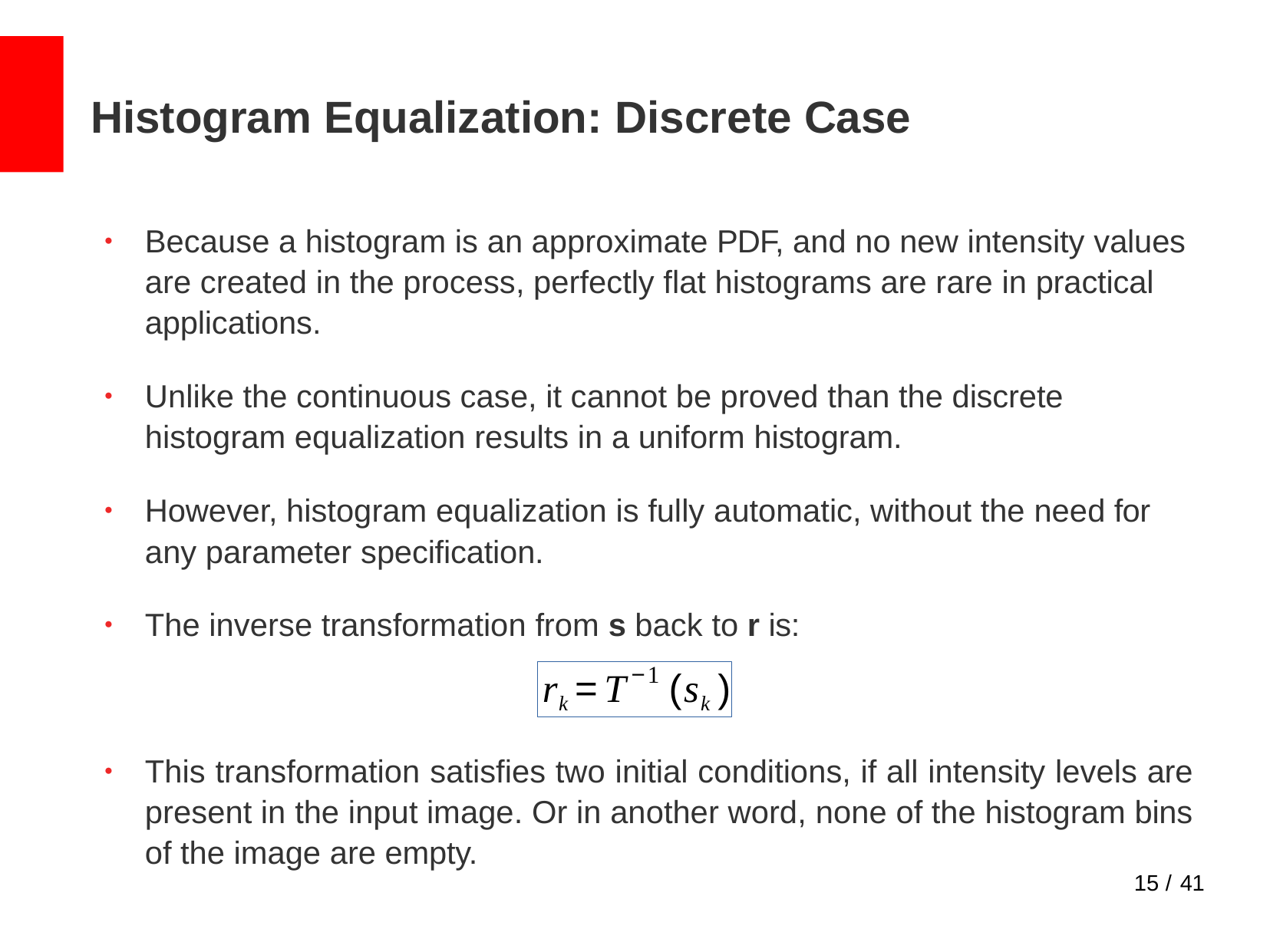

# Histogram Equalization: Discrete Case
Because a histogram is an approximate PDF, and no new intensity values are created in the process, perfectly flat histograms are rare in practical applications.
●
Unlike the continuous case, it cannot be proved than the discrete histogram equalization results in a uniform histogram.
●
However, histogram equalization is fully automatic, without the need for any parameter specification.
●
The inverse transformation from s back to r is:
●
−1
rk =T	(sk )

This transformation satisfies two initial conditions, if all intensity levels are present in the input image. Or in another word, none of the histogram bins of the image are empty.
●
15 / 41